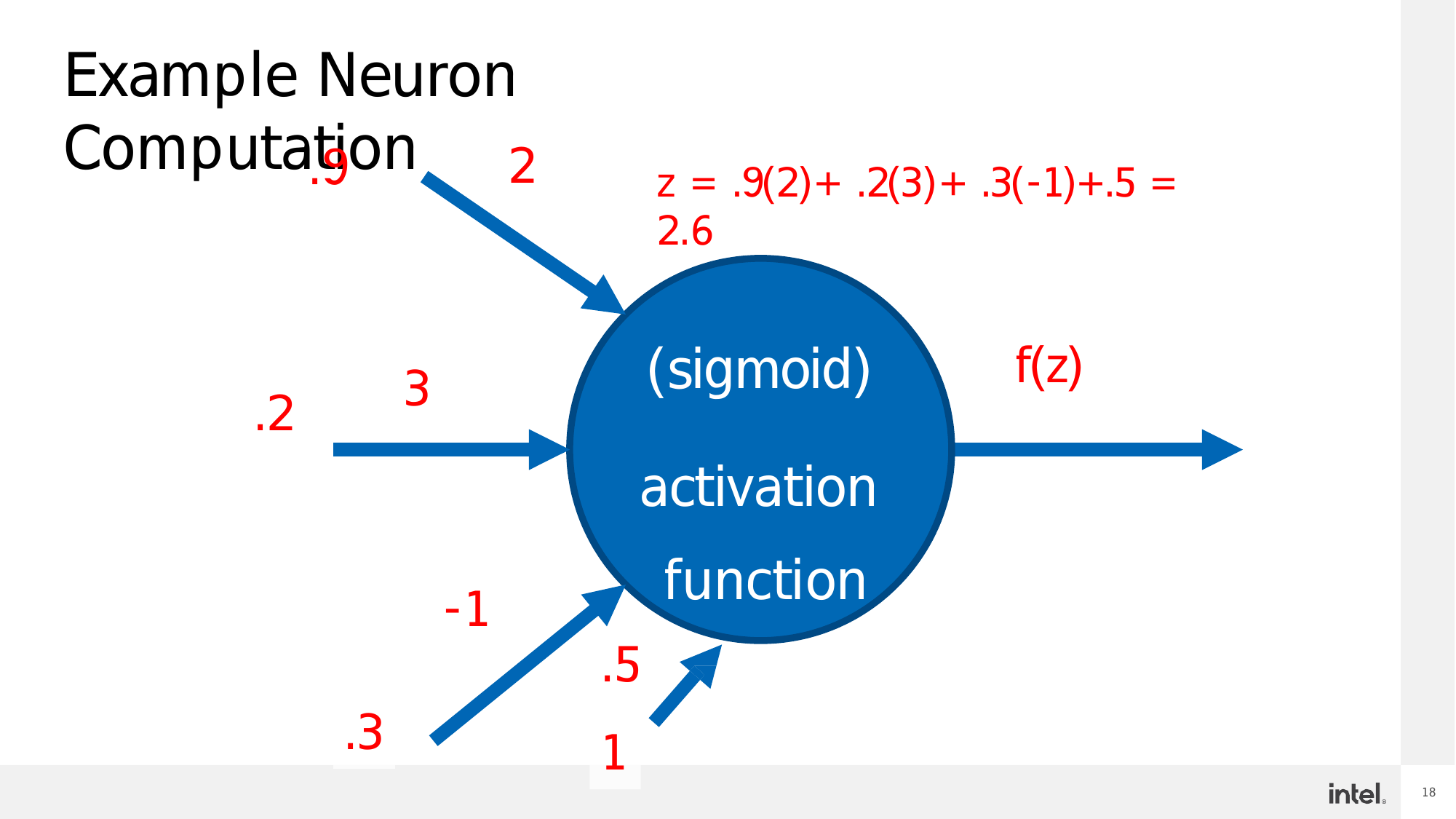

# Example Neuron Computation
2
.9

z = .9(2)+ .2(3)+ .3(-1)+.5 = 2.6

(sigmoid)  activation
function
f(z)
3
.2
-1
.5

.3
1
18